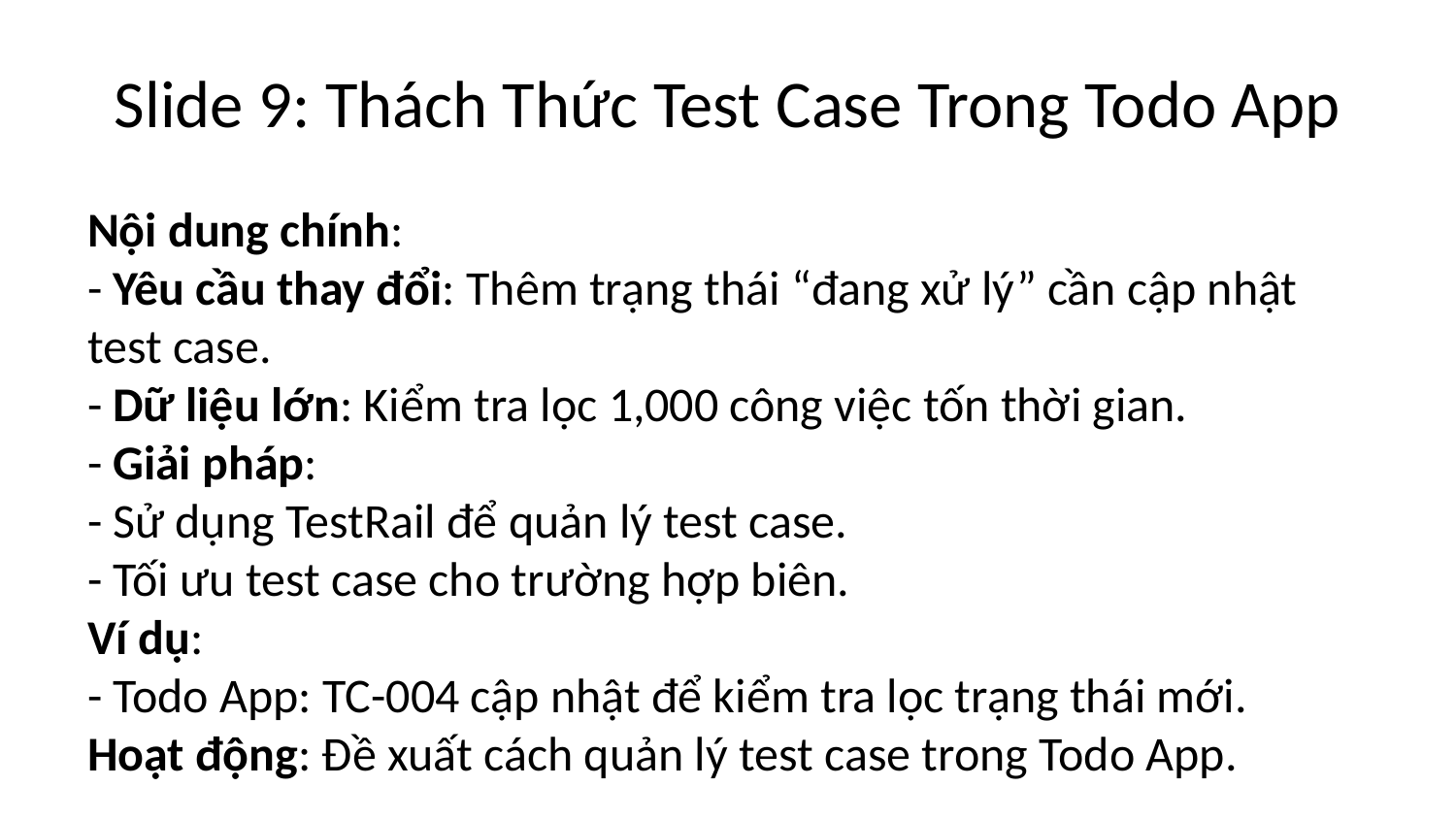

# Slide 9: Thách Thức Test Case Trong Todo App
Nội dung chính:
- Yêu cầu thay đổi: Thêm trạng thái “đang xử lý” cần cập nhật test case.
- Dữ liệu lớn: Kiểm tra lọc 1,000 công việc tốn thời gian.
- Giải pháp:
- Sử dụng TestRail để quản lý test case.
- Tối ưu test case cho trường hợp biên.
Ví dụ:
- Todo App: TC-004 cập nhật để kiểm tra lọc trạng thái mới.
Hoạt động: Đề xuất cách quản lý test case trong Todo App.